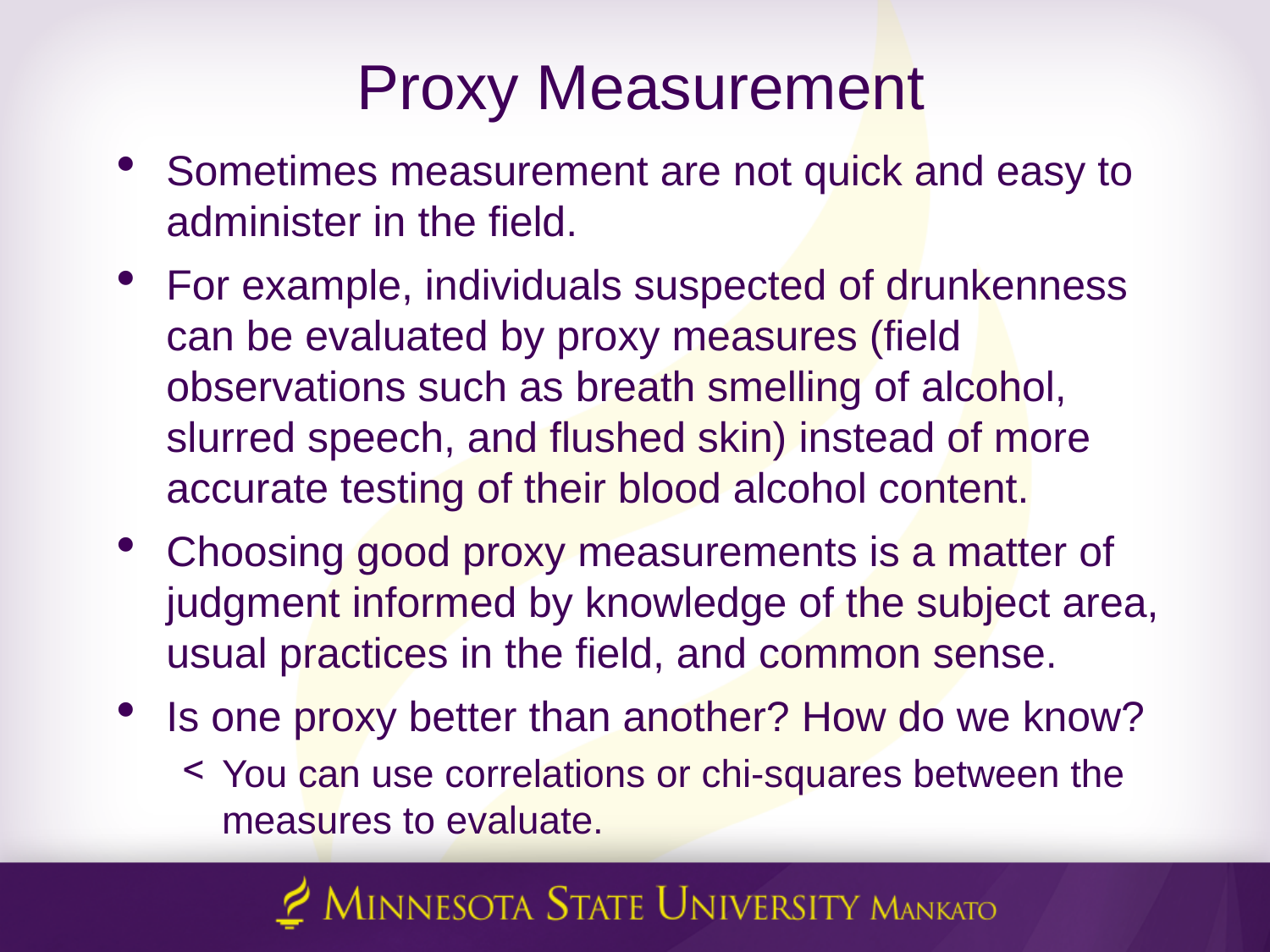

# Proxy Measurement
Sometimes measurement are not quick and easy to administer in the field.
For example, individuals suspected of drunkenness can be evaluated by proxy measures (field observations such as breath smelling of alcohol, slurred speech, and flushed skin) instead of more accurate testing of their blood alcohol content.
Choosing good proxy measurements is a matter of judgment informed by knowledge of the subject area, usual practices in the field, and common sense.
Is one proxy better than another? How do we know?
You can use correlations or chi-squares between the measures to evaluate.